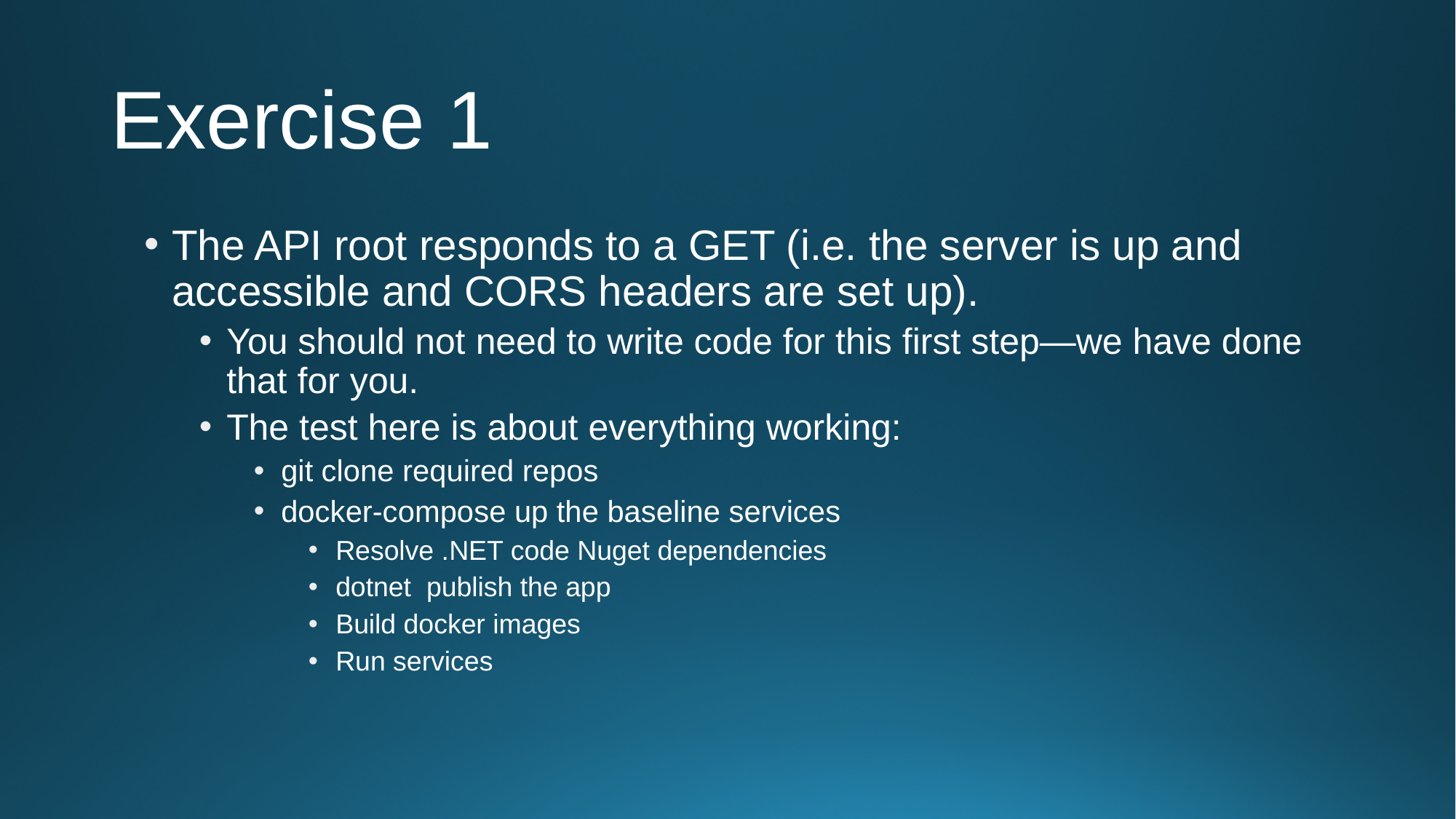

# Exercise 1
The API root responds to a GET (i.e. the server is up and accessible and CORS headers are set up).
You should not need to write code for this first step—we have done that for you.
The test here is about everything working:
git clone required repos
docker-compose up the baseline services
Resolve .NET code Nuget dependencies
dotnet  publish the app
Build docker images
Run services